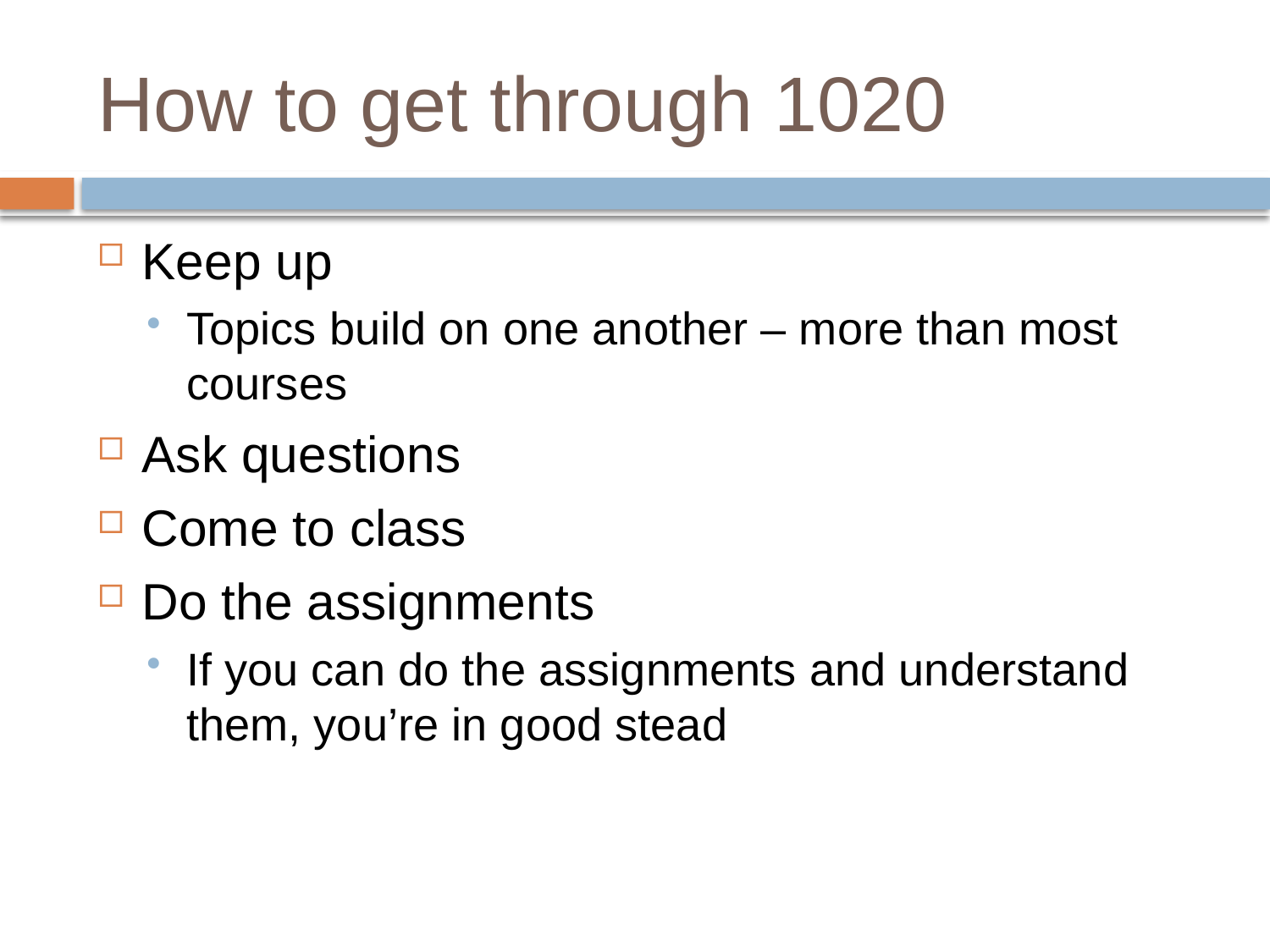

# How to get through 1020
Keep up
Topics build on one another – more than most courses
Ask questions
Come to class
Do the assignments
If you can do the assignments and understand them, you’re in good stead